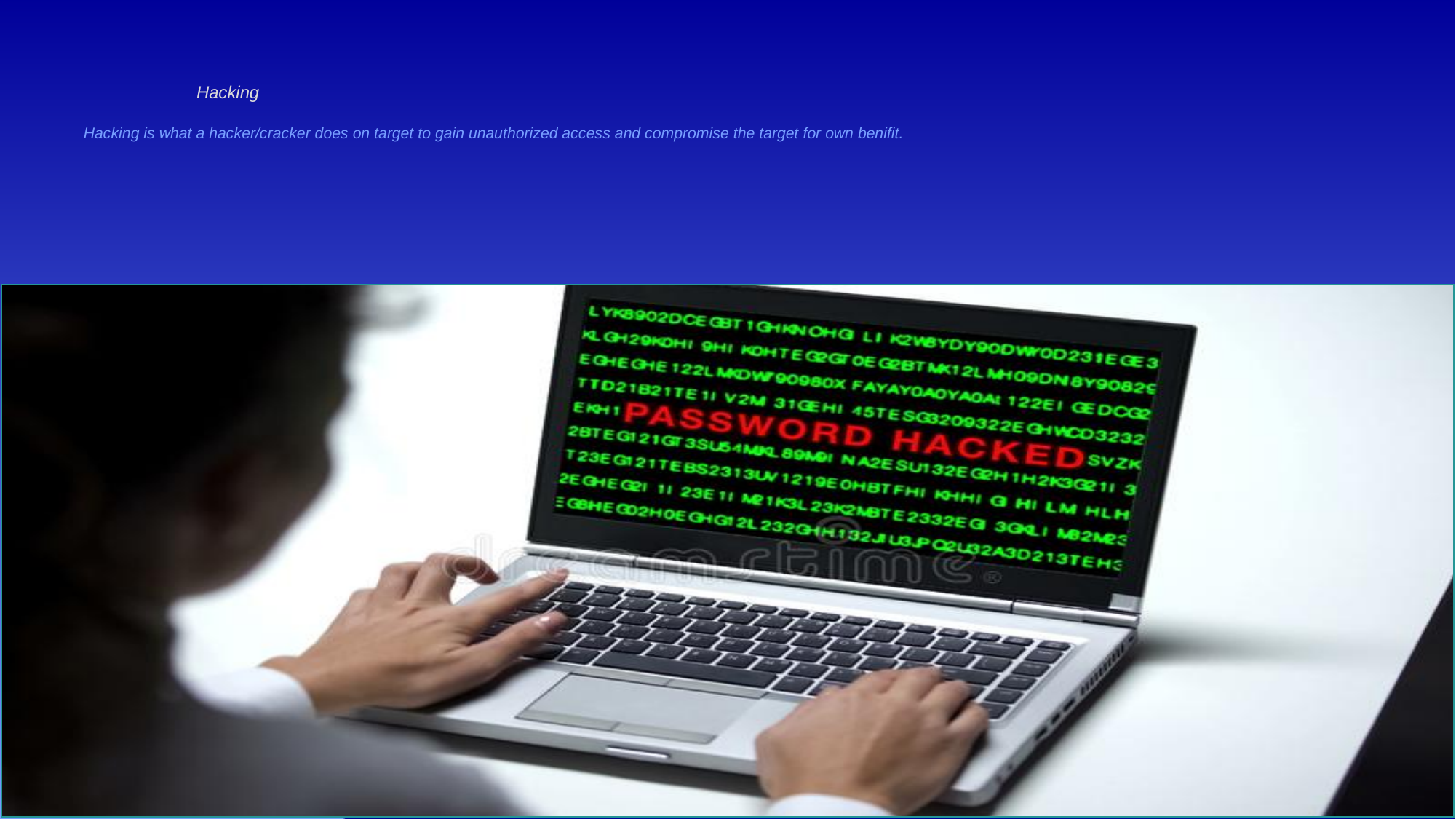

# Hacking Hacking is what a hacker/cracker does on target to gain unauthorized access and compromise the target for own benifit.